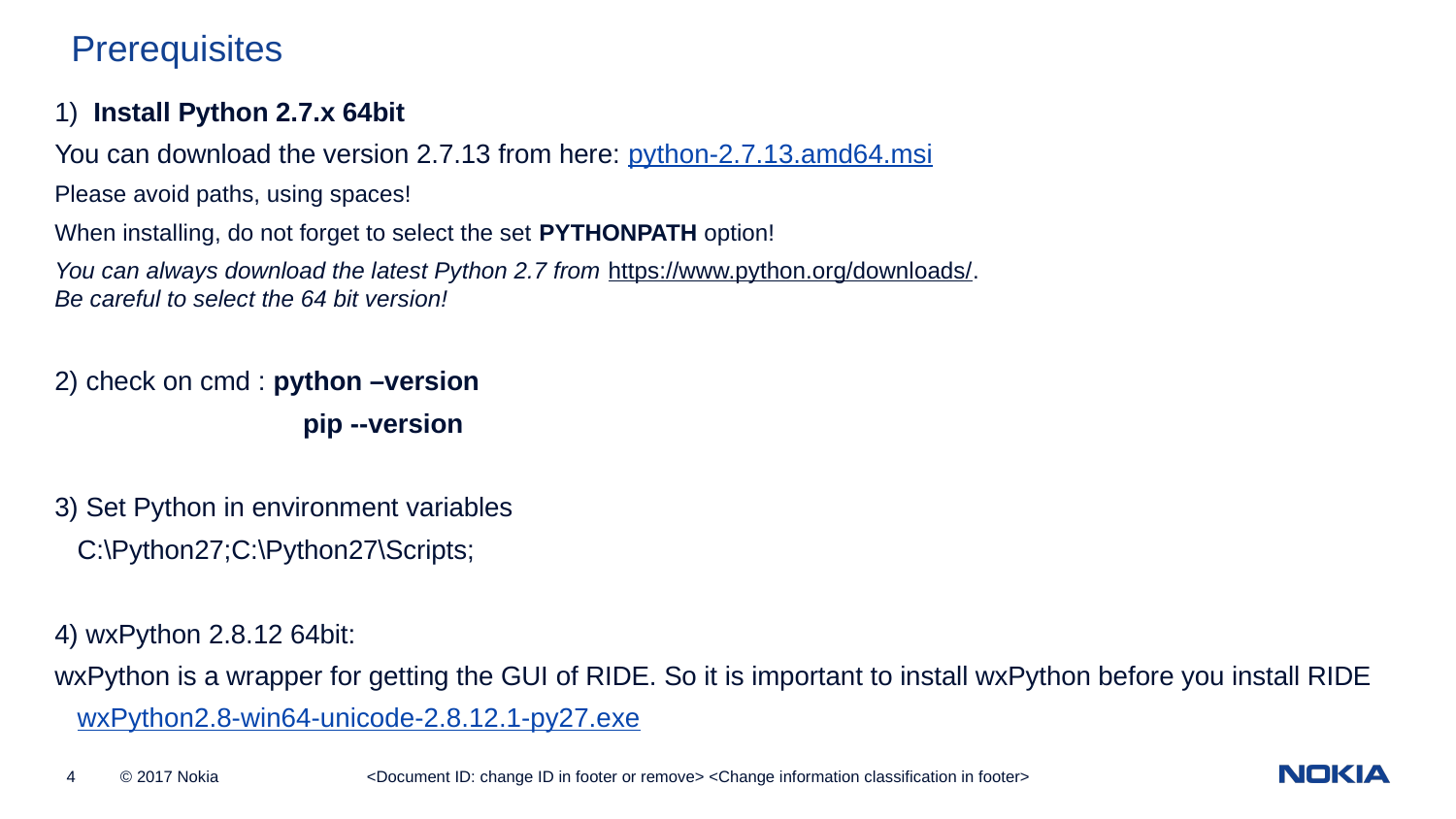

Prerequisites
1)  Install Python 2.7.x 64bit
You can download the version 2.7.13 from here: python-2.7.13.amd64.msi
Please avoid paths, using spaces!
When installing, do not forget to select the set PYTHONPATH option!
You can always download the latest Python 2.7 from https://www.python.org/downloads/.
Be careful to select the 64 bit version!

2) check on cmd : python –version
                                 pip --version

3) Set Python in environment variables
   C:\Python27;C:\Python27\Scripts;

4) wxPython 2.8.12 64bit:
wxPython is a wrapper for getting the GUI of RIDE. So it is important to install wxPython before you install RIDE
   wxPython2.8-win64-unicode-2.8.12.1-py27.exe

<Document ID: change ID in footer or remove> <Change information classification in footer>